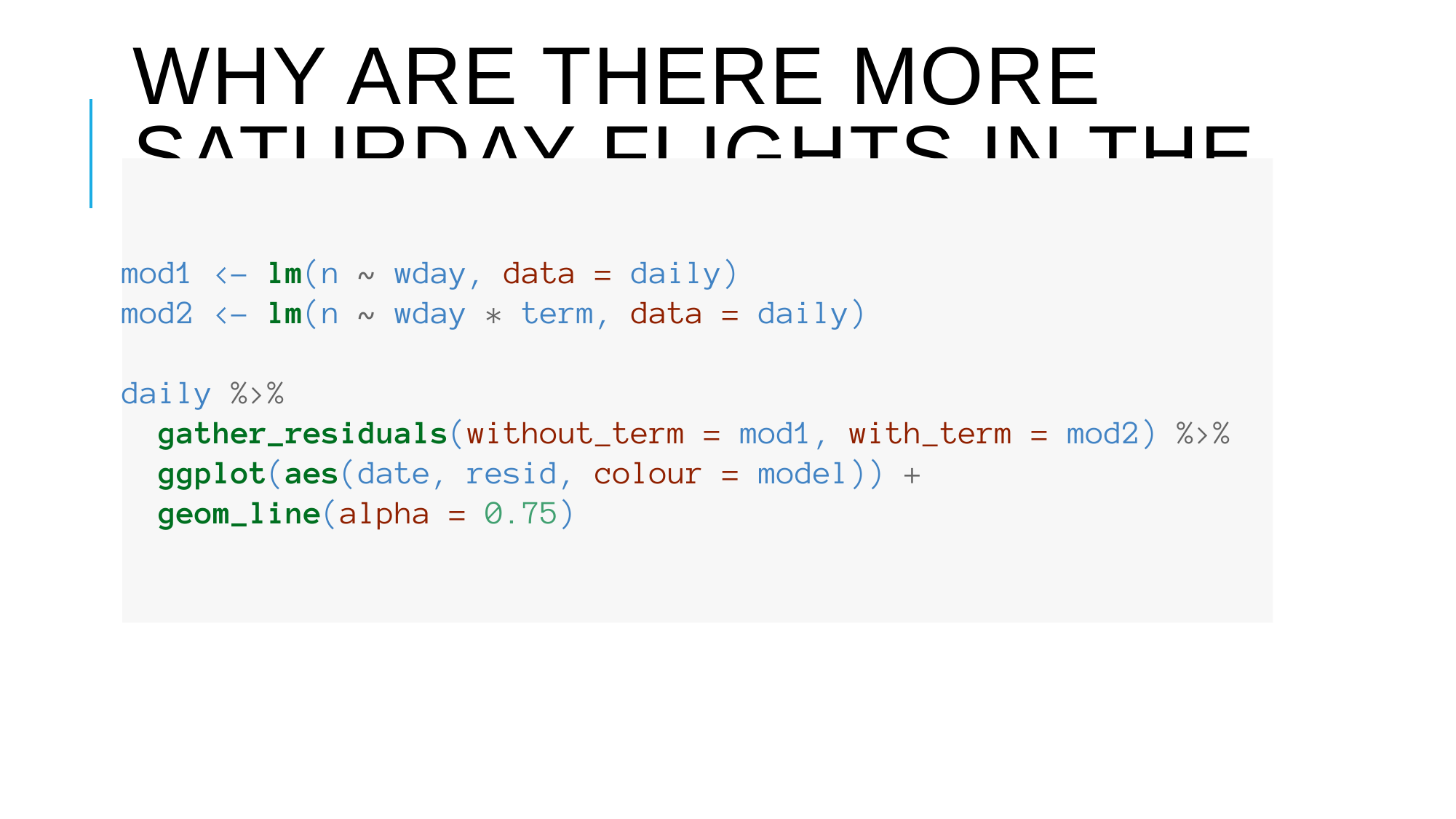

# Why are there more Saturday flights in the Spring than the Fall?
mod1 <- lm(n ~ wday, data = daily)
mod2 <- lm(n ~ wday * term, data = daily)

daily %>%
  gather_residuals(without_term = mod1, with_term = mod2) %>%
  ggplot(aes(date, resid, colour = model)) +
  geom_line(alpha = 0.75)